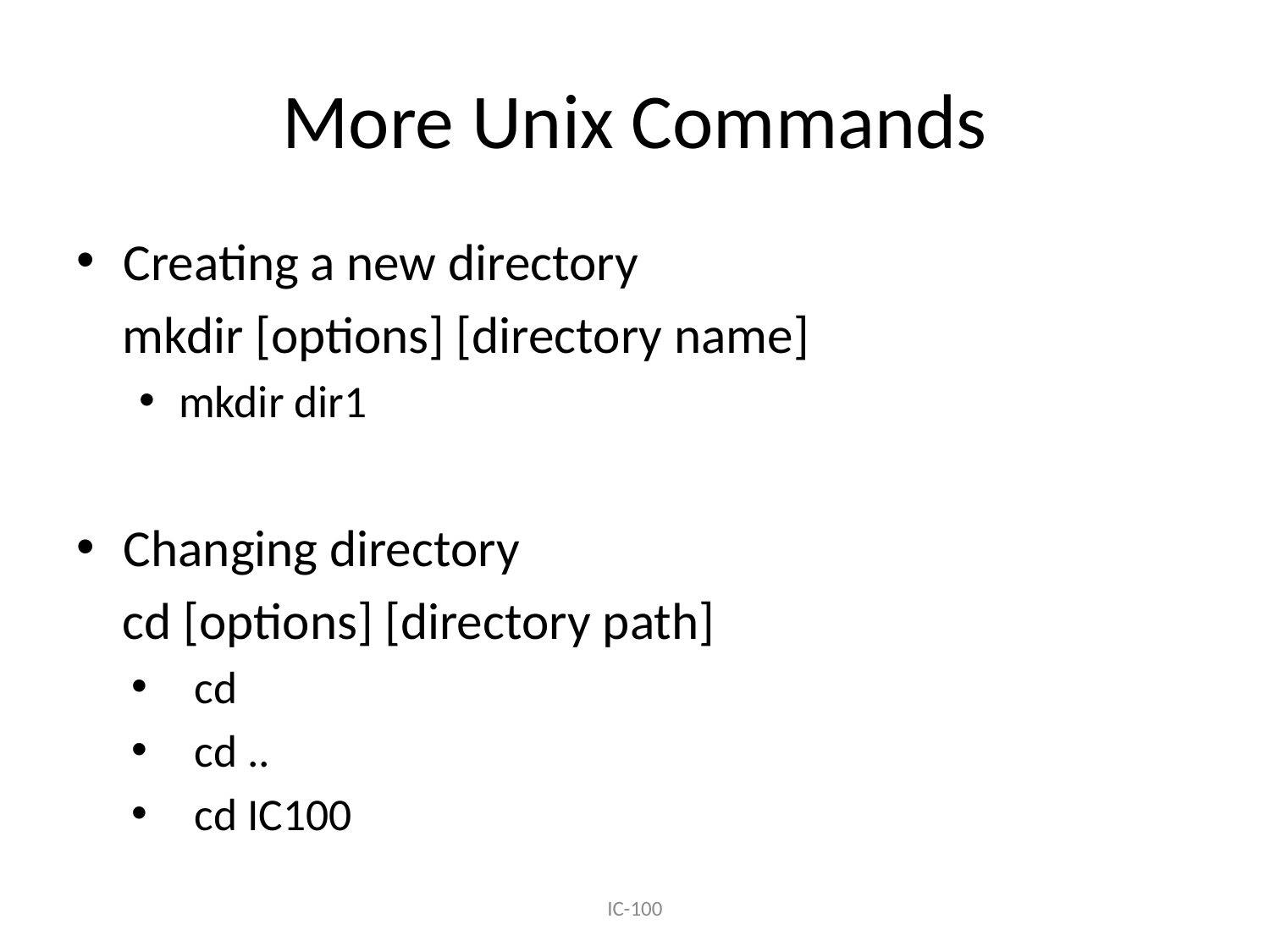

# More Unix Commands
Creating a new directory
    mkdir [options] [directory name]
mkdir dir1

Changing directory
    cd [options] [directory path]
cd
cd ..
cd IC100
IC-100